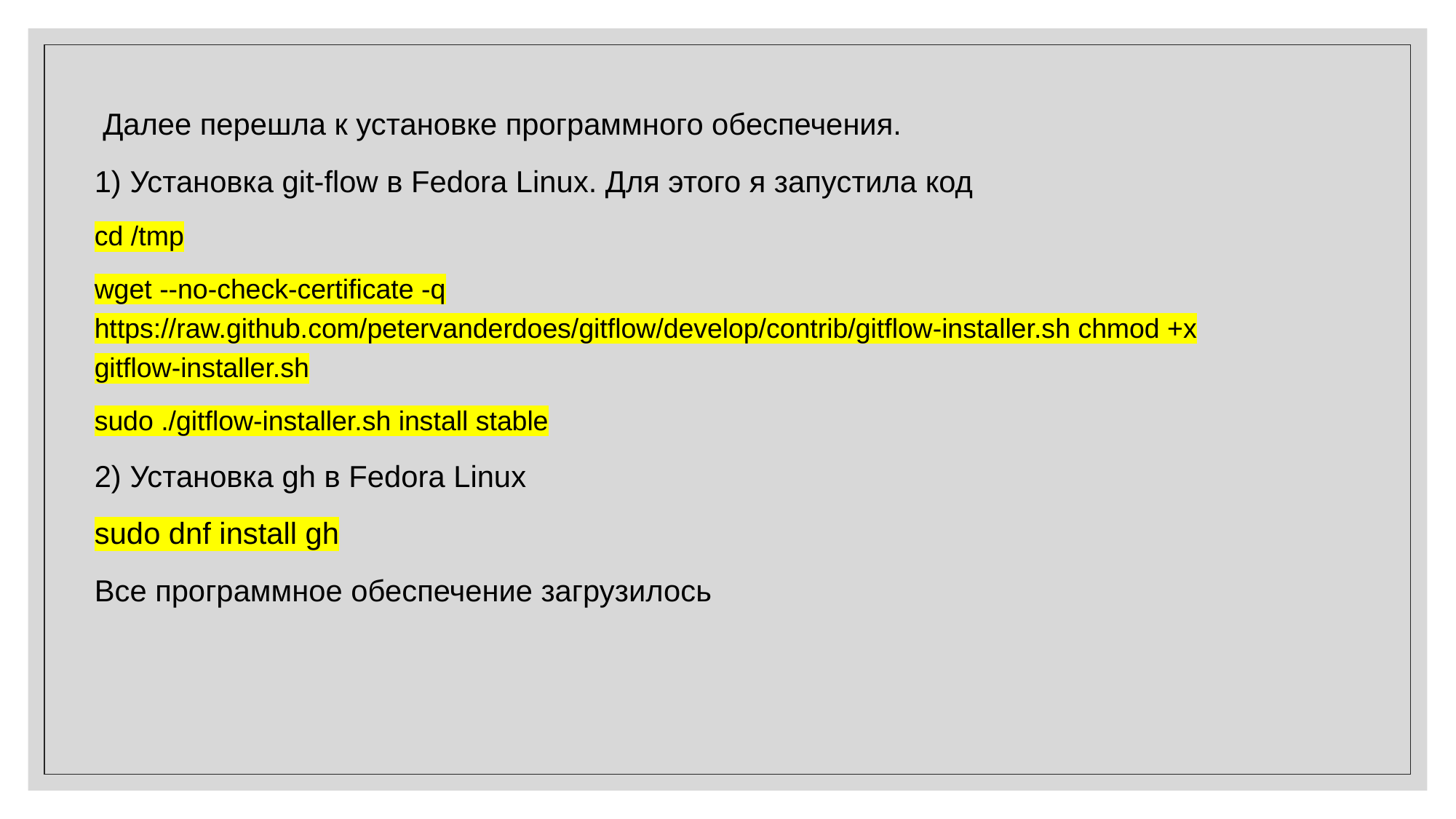

Далее перешла к установке программного обеспечения.
1) Установка git-flow в Fedora Linux. Для этого я запустила код
cd /tmp
wget --no-check-certificate -q https://raw.github.com/petervanderdoes/gitflow/develop/contrib/gitflow-installer.sh chmod +x gitflow-installer.sh
sudo ./gitflow-installer.sh install stable
2) Установка gh в Fedora Linux
sudo dnf install gh
Все программное обеспечение загрузилось